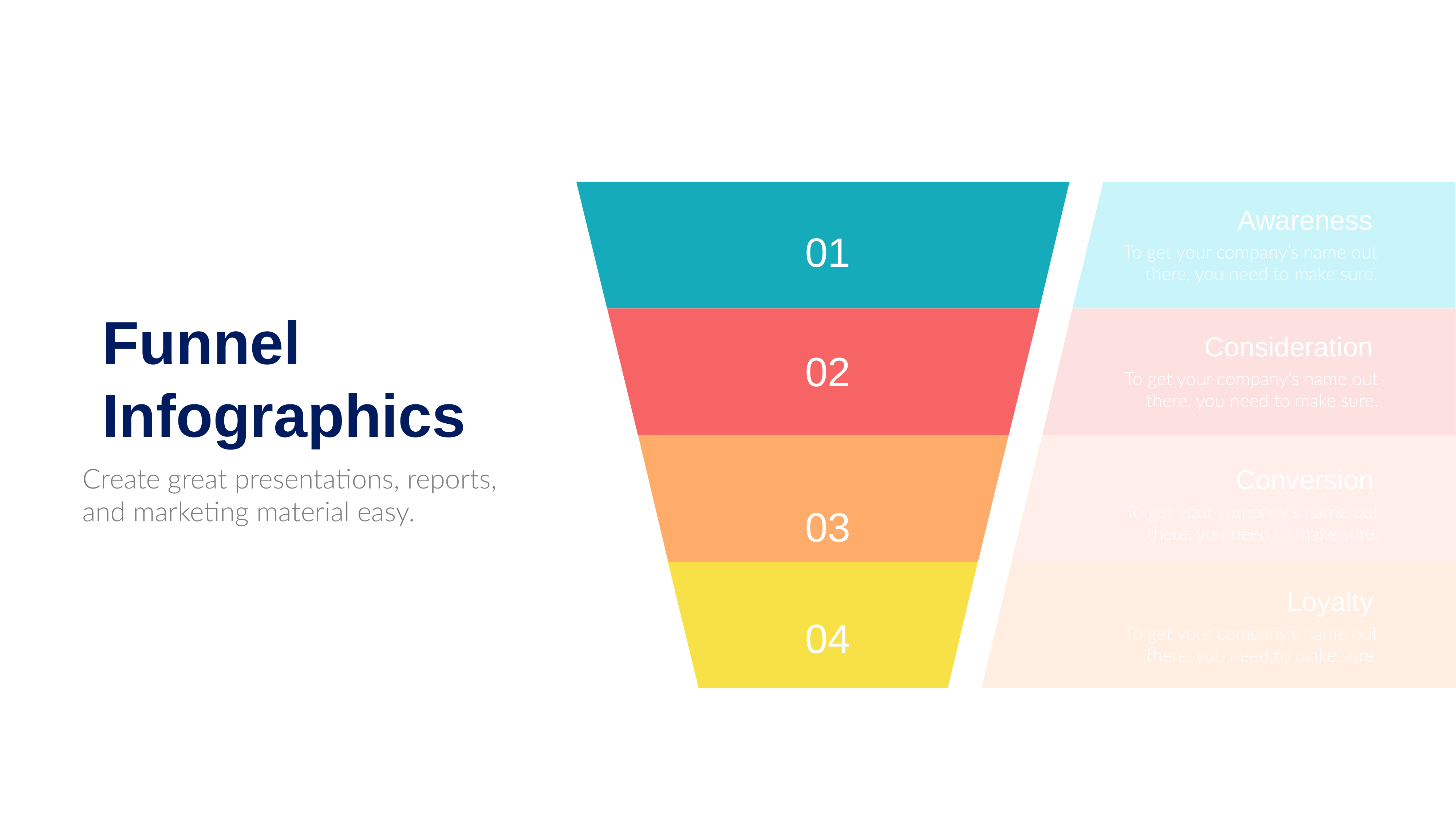

Awareness
01
To get your company’s name out there, you need to make sure.
Funnel
Infographics

Consideration
02
To get your company’s name out there, you need to make sure.

Create great presentations, reports, and marketing material easy.
Conversion
To get your company’s name out there, you need to make sure.
03

Loyalty
04
To get your company’s name out there, you need to make sure.